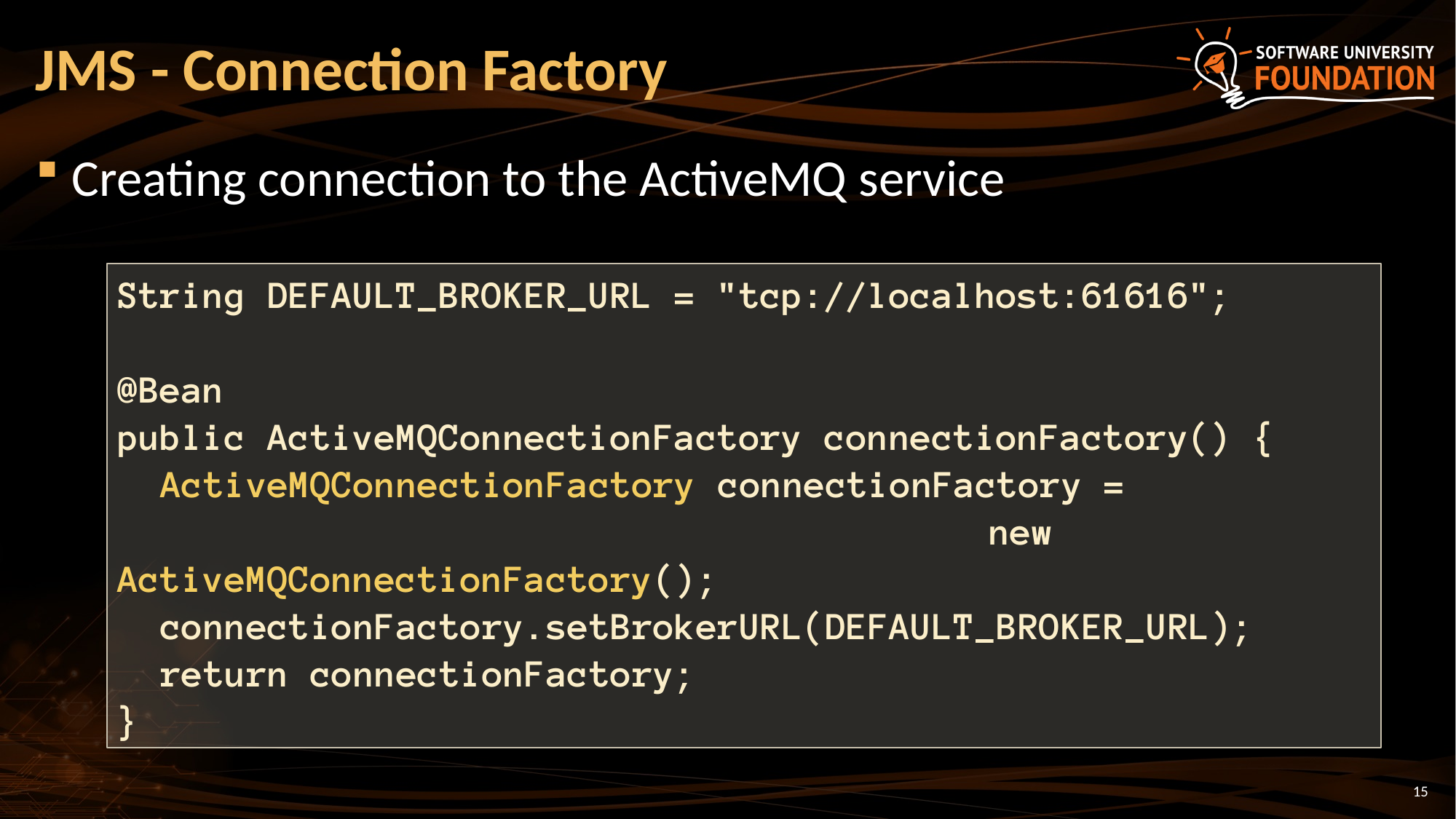

# JMS - Connection Factory
Creating connection to the ActiveMQ service
String DEFAULT_BROKER_URL = "tcp://localhost:61616";
@Bean
public ActiveMQConnectionFactory connectionFactory() {
  ActiveMQConnectionFactory connectionFactory =                                 			     new ActiveMQConnectionFactory();
  connectionFactory.setBrokerURL(DEFAULT_BROKER_URL);
  return connectionFactory;
}
15